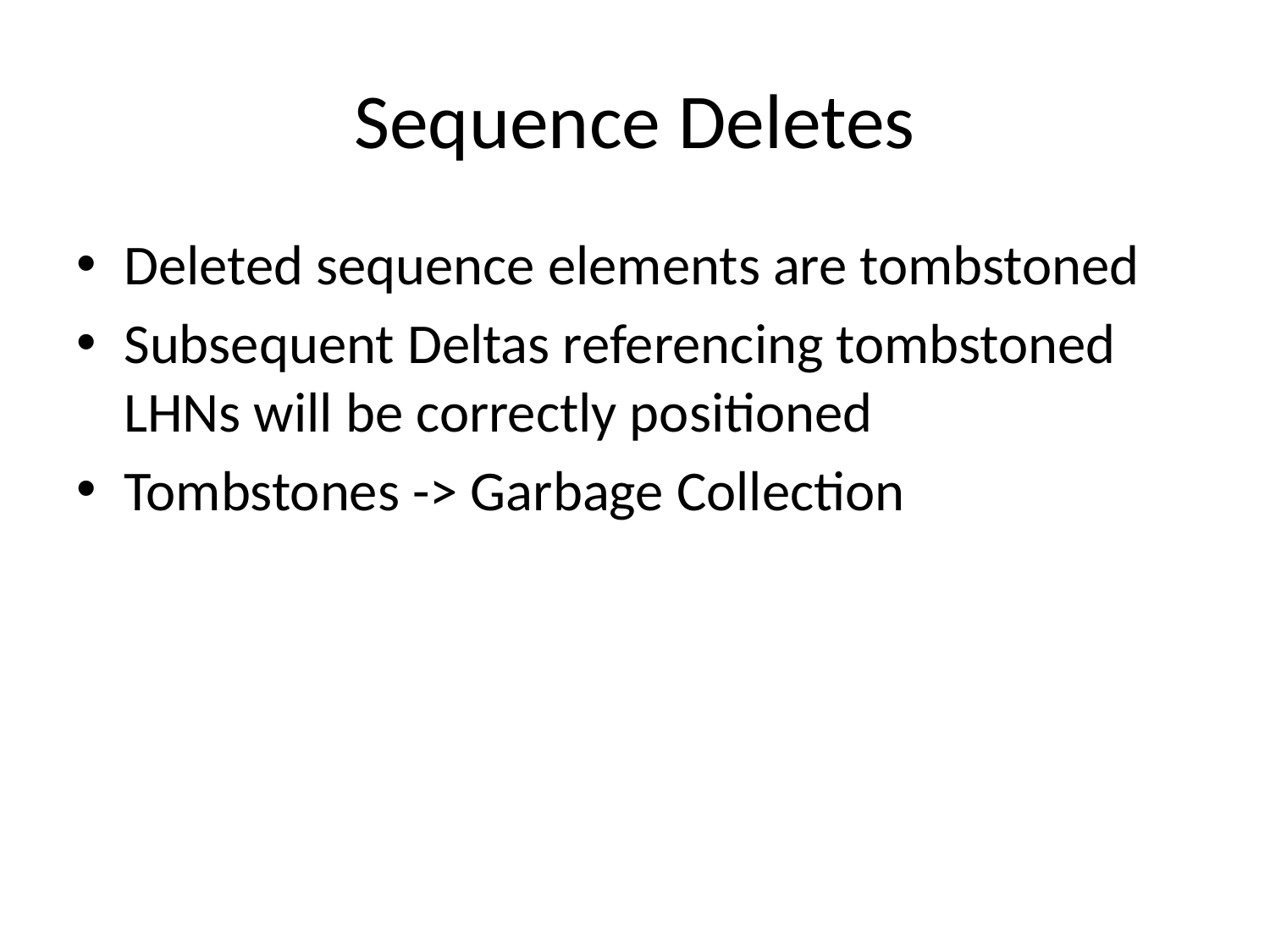

# Sequence Deletes
Deleted sequence elements are tombstoned
Subsequent Deltas referencing tombstoned LHNs will be correctly positioned
Tombstones -> Garbage Collection